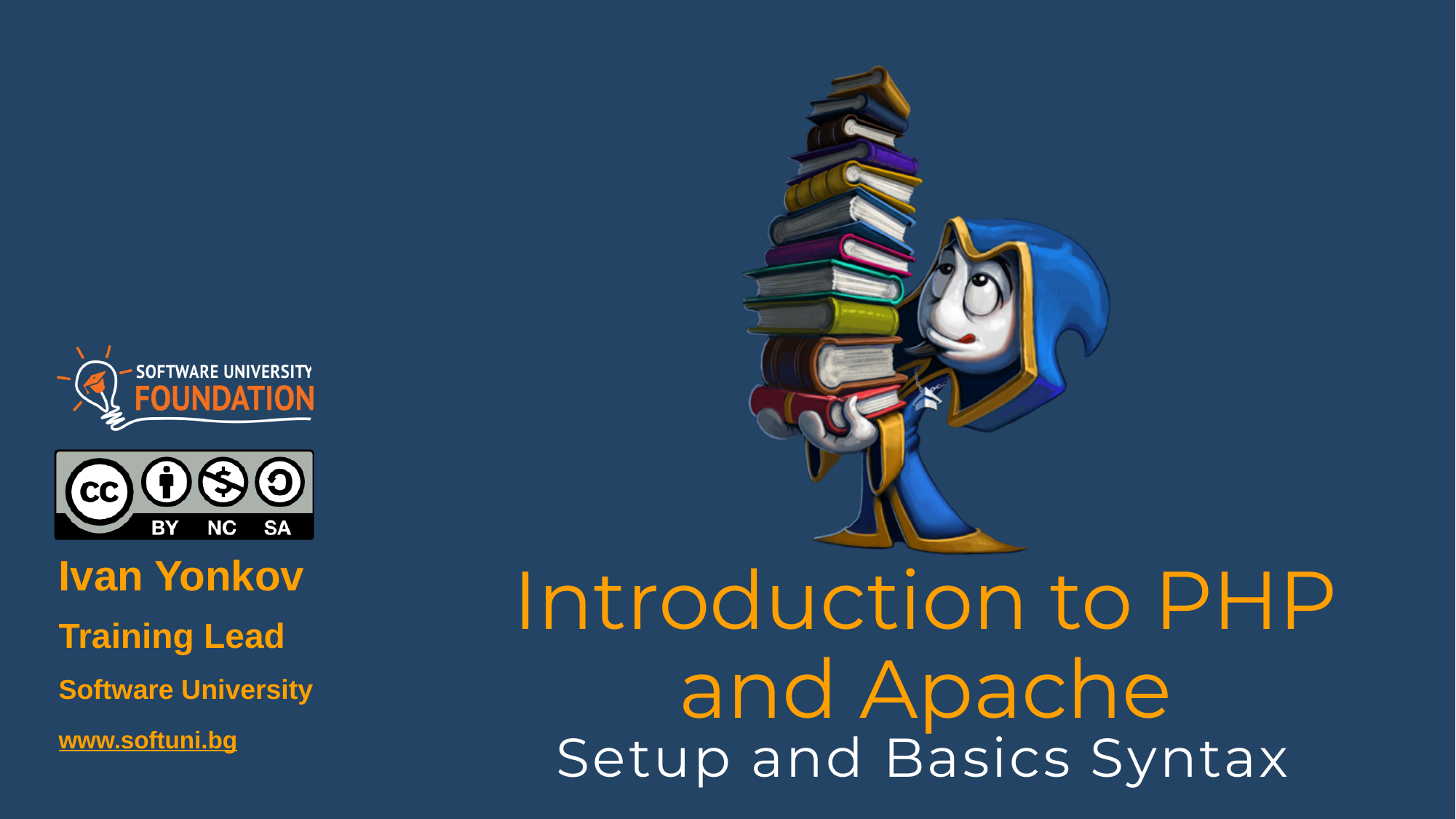

Ivan Yonkov
# Introduction to PHP and Apache
Training Lead
Software University
www.softuni.bg
Setup and Basics Syntax